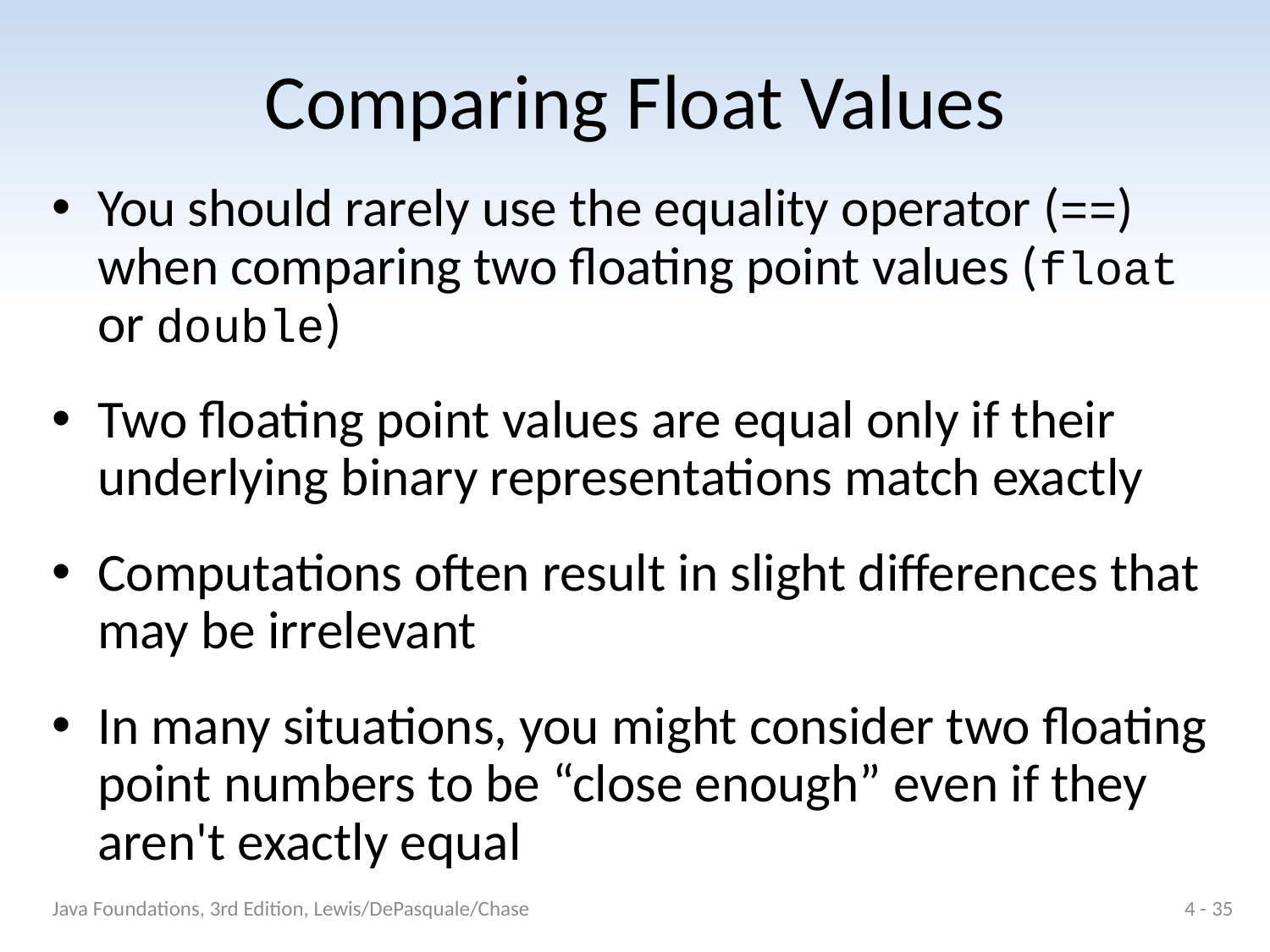

# Comparing Float Values
You should rarely use the equality operator (==) when comparing two floating point values (float or double)
Two floating point values are equal only if their underlying binary representations match exactly
Computations often result in slight differences that may be irrelevant
In many situations, you might consider two floating point numbers to be “close enough” even if they aren't exactly equal
Java Foundations, 3rd Edition, Lewis/DePasquale/Chase
4 - 35